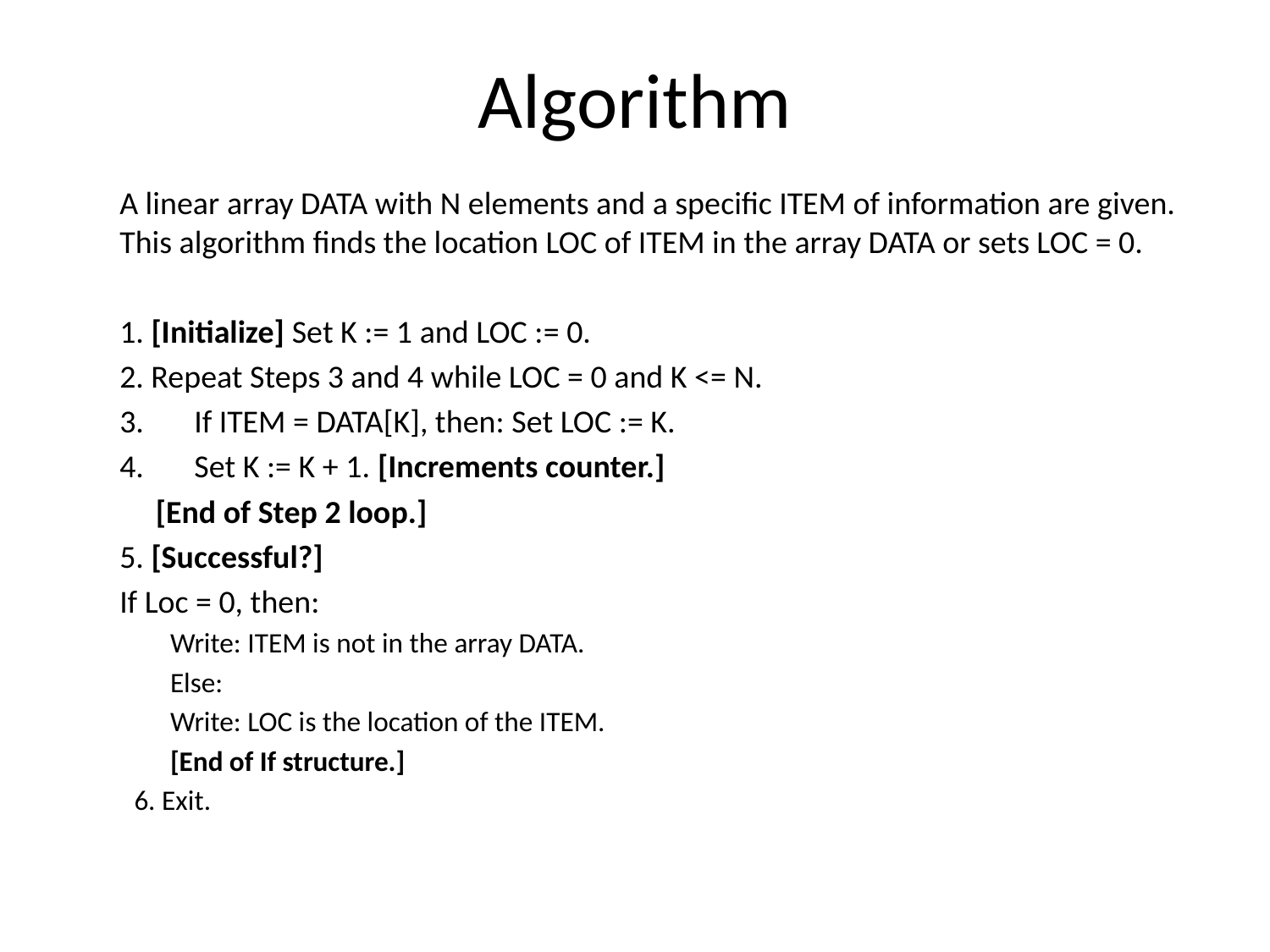

# Algorithm
	A linear array DATA with N elements and a specific ITEM of information are given. This algorithm finds the location LOC of ITEM in the array DATA or sets LOC = 0.

	1. [Initialize] Set K := 1 and LOC := 0.
	2. Repeat Steps 3 and 4 while LOC = 0 and K <= N.
	3.       If ITEM = DATA[K], then: Set LOC := K.
	4.       Set K := K + 1. [Increments counter.]
	     [End of Step 2 loop.]
	5. [Successful?]
		If Loc = 0, then:
			Write: ITEM is not in the array DATA.
		Else:
			Write: LOC is the location of the ITEM.
	[End of If structure.]
6. Exit.